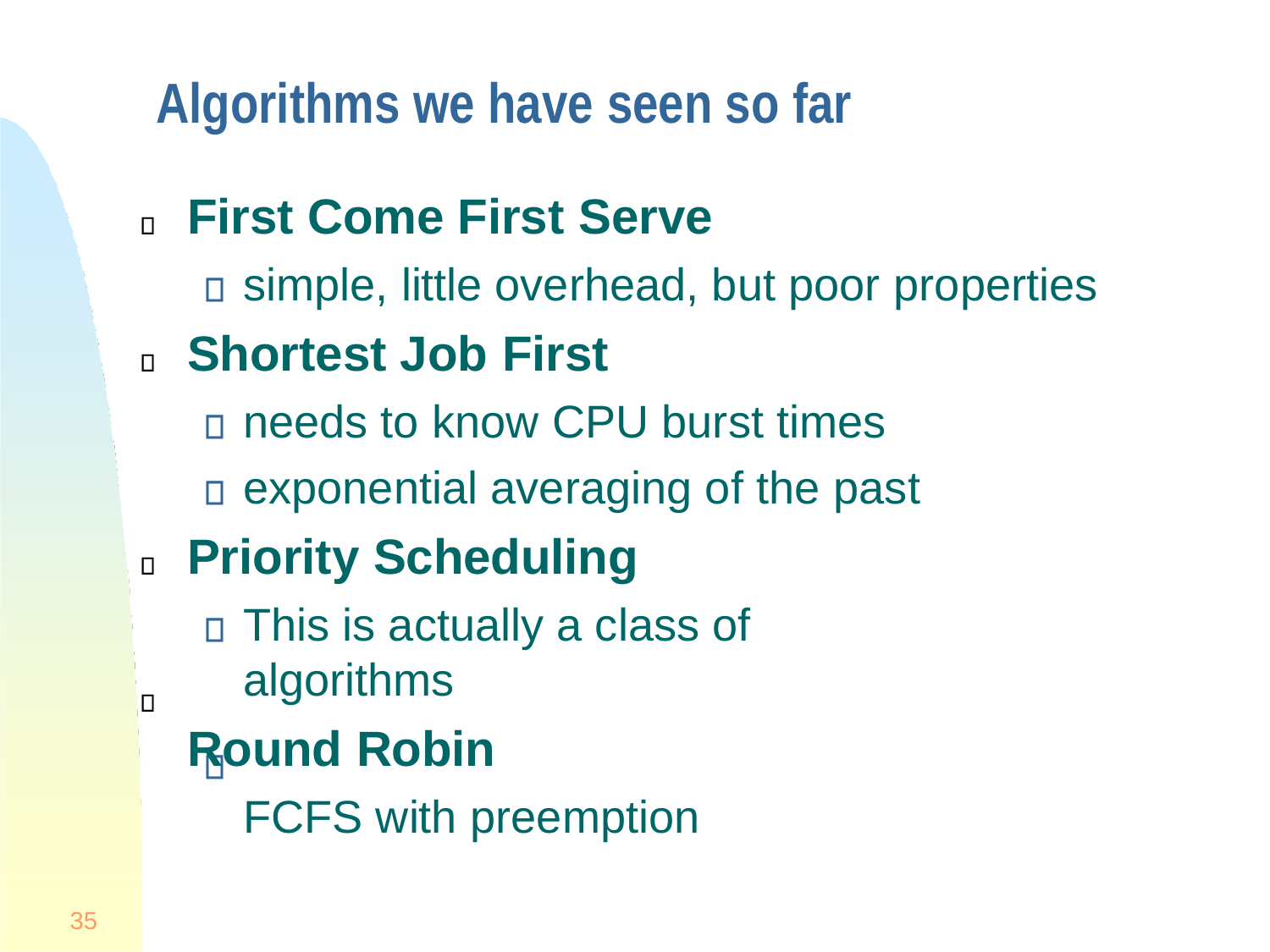

# Algorithms we have seen so far
First Come First Serve
simple, little overhead, but poor properties
Shortest Job First
needs to know CPU burst times  exponential averaging of the past
Priority Scheduling
This is actually a class of algorithms
Round Robin
FCFS with preemption

35